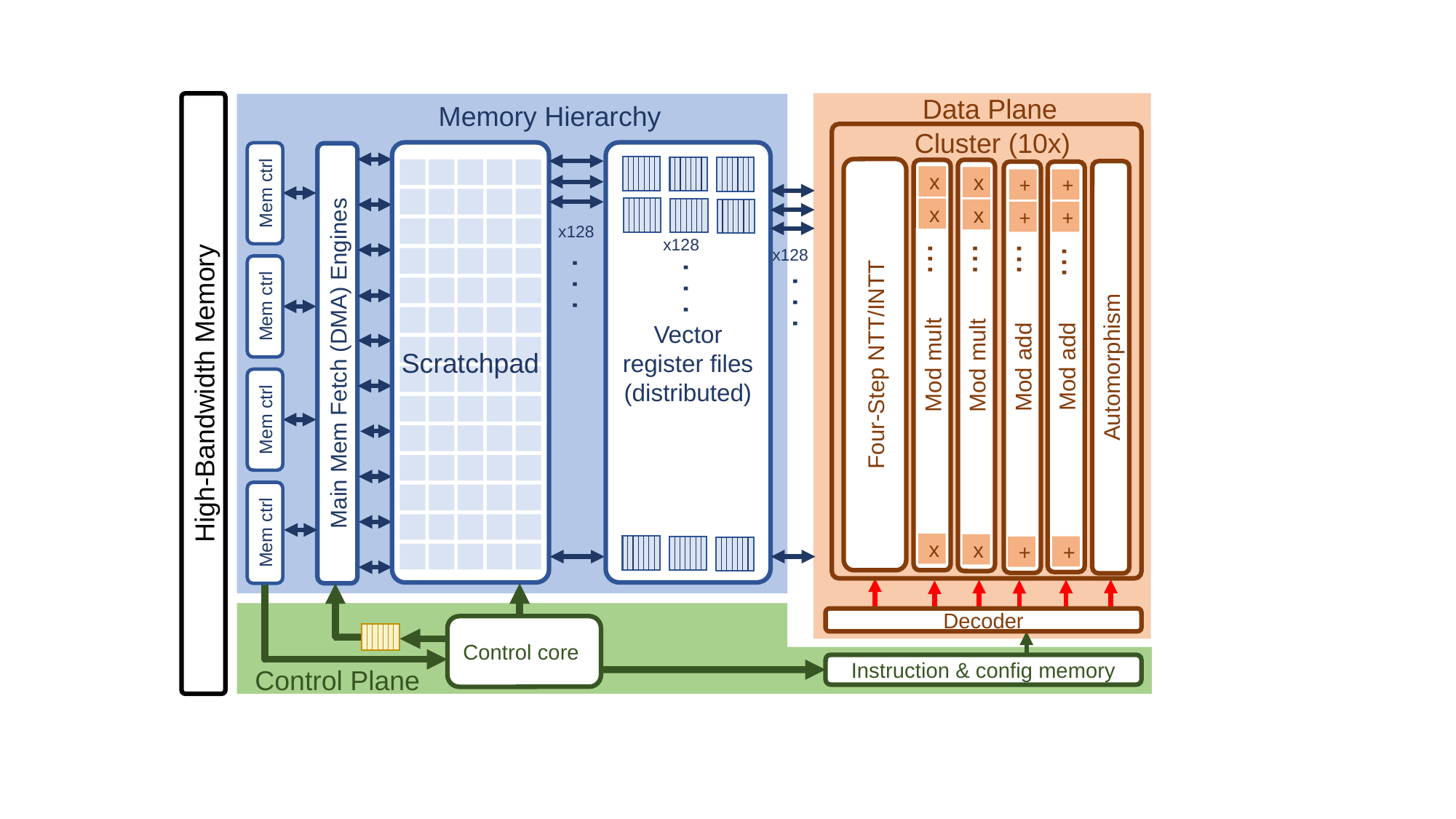

Data Plane

Memory Hierarchy

Cluster (10x)

Vector register files (distributed)

x
x
+
+
...
+
+
...
Mem ctrl
x128

x
x
x128
x128
...
...
. . .
. . .
. . .
Mem ctrl
Four-Step NTT/INTT
Scratchpad
Main Mem Fetch (DMA) Engines
Mod mult
Mod mult
Mod add
Mod add
Automorphism
High-Bandwidth Memory
Mem ctrl
Mem ctrl
x
x

+
+

Decoder
Control core

Instruction & config memory
Control Plane